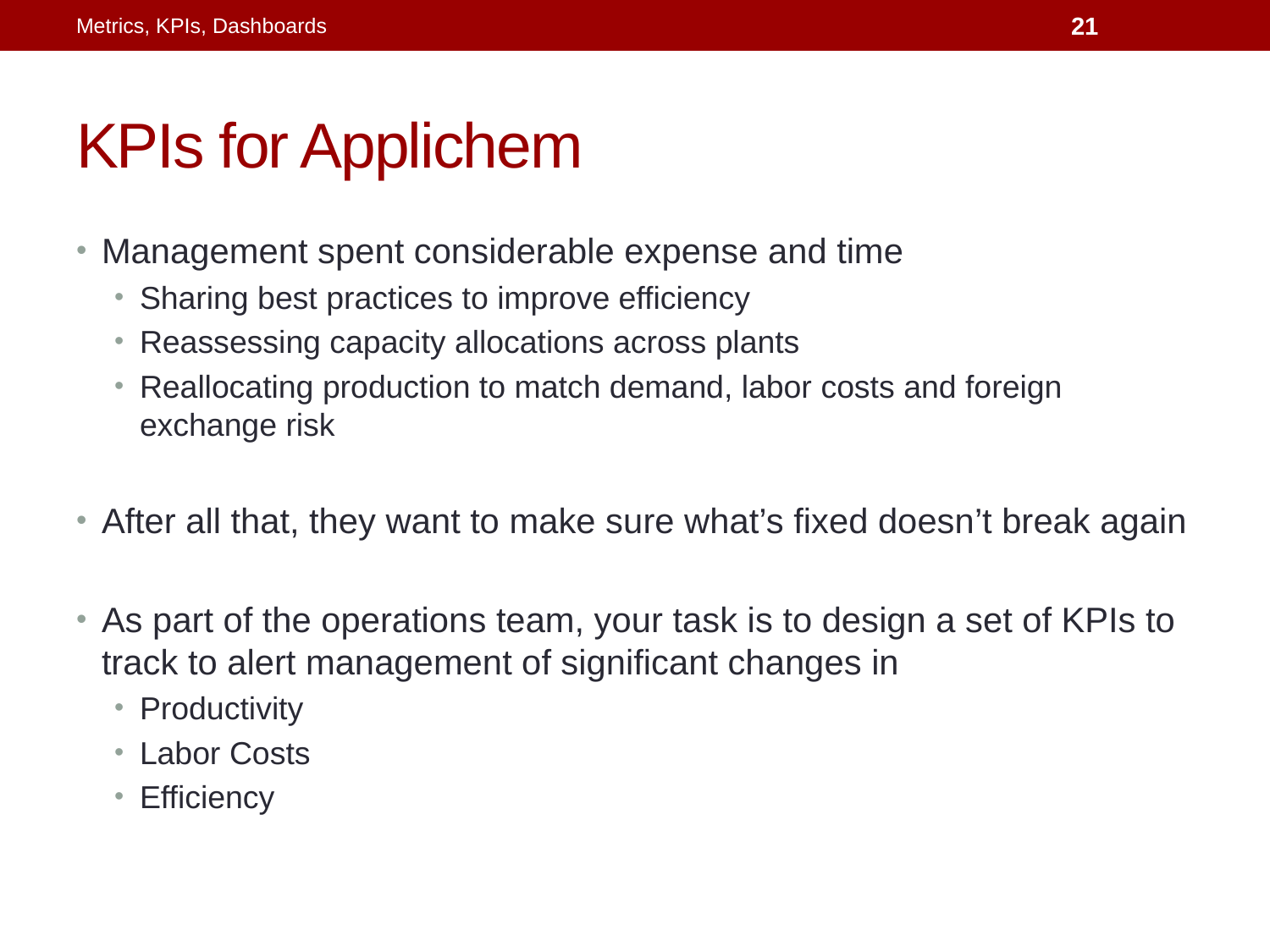

Metrics, KPIs, Dashboards
21
# KPIs for Applichem
Management spent considerable expense and time
Sharing best practices to improve efficiency
Reassessing capacity allocations across plants
Reallocating production to match demand, labor costs and foreign exchange risk

After all that, they want to make sure what’s fixed doesn’t break again

As part of the operations team, your task is to design a set of KPIs to track to alert management of significant changes in
Productivity
Labor Costs
Efficiency